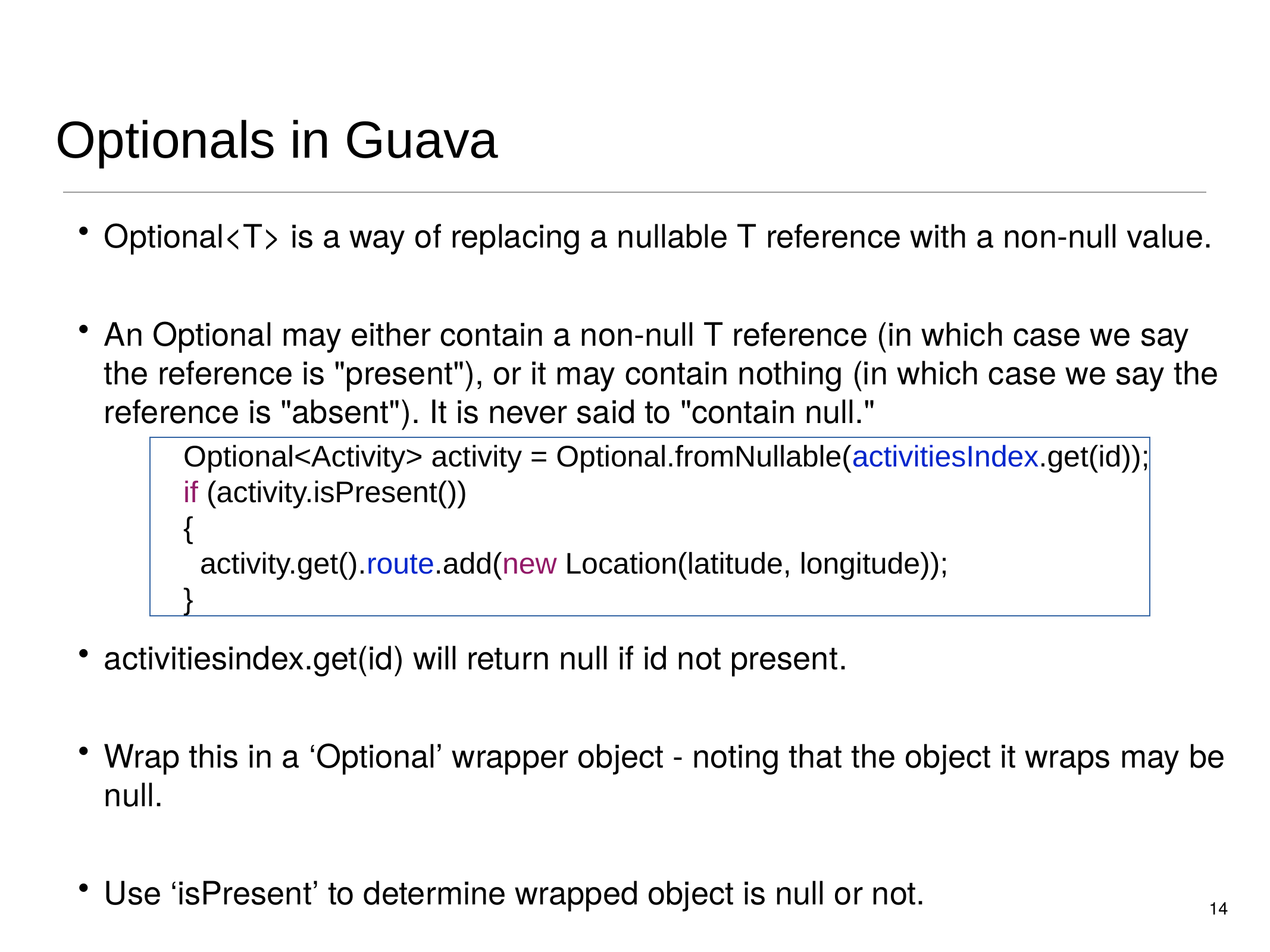

# Optionals in Guava
Optional<T> is a way of replacing a nullable T reference with a non-null value.
An Optional may either contain a non-null T reference (in which case we say the reference is "present"), or it may contain nothing (in which case we say the reference is "absent"). It is never said to "contain null."
    Optional<Activity> activity = Optional.fromNullable(activitiesIndex.get(id));
    if (activity.isPresent())
    {
      activity.get().route.add(new Location(latitude, longitude));
    }
activitiesindex.get(id) will return null if id not present.
Wrap this in a ‘Optional’ wrapper object - noting that the object it wraps may be null.
Use ‘isPresent’ to determine wrapped object is null or not.
14